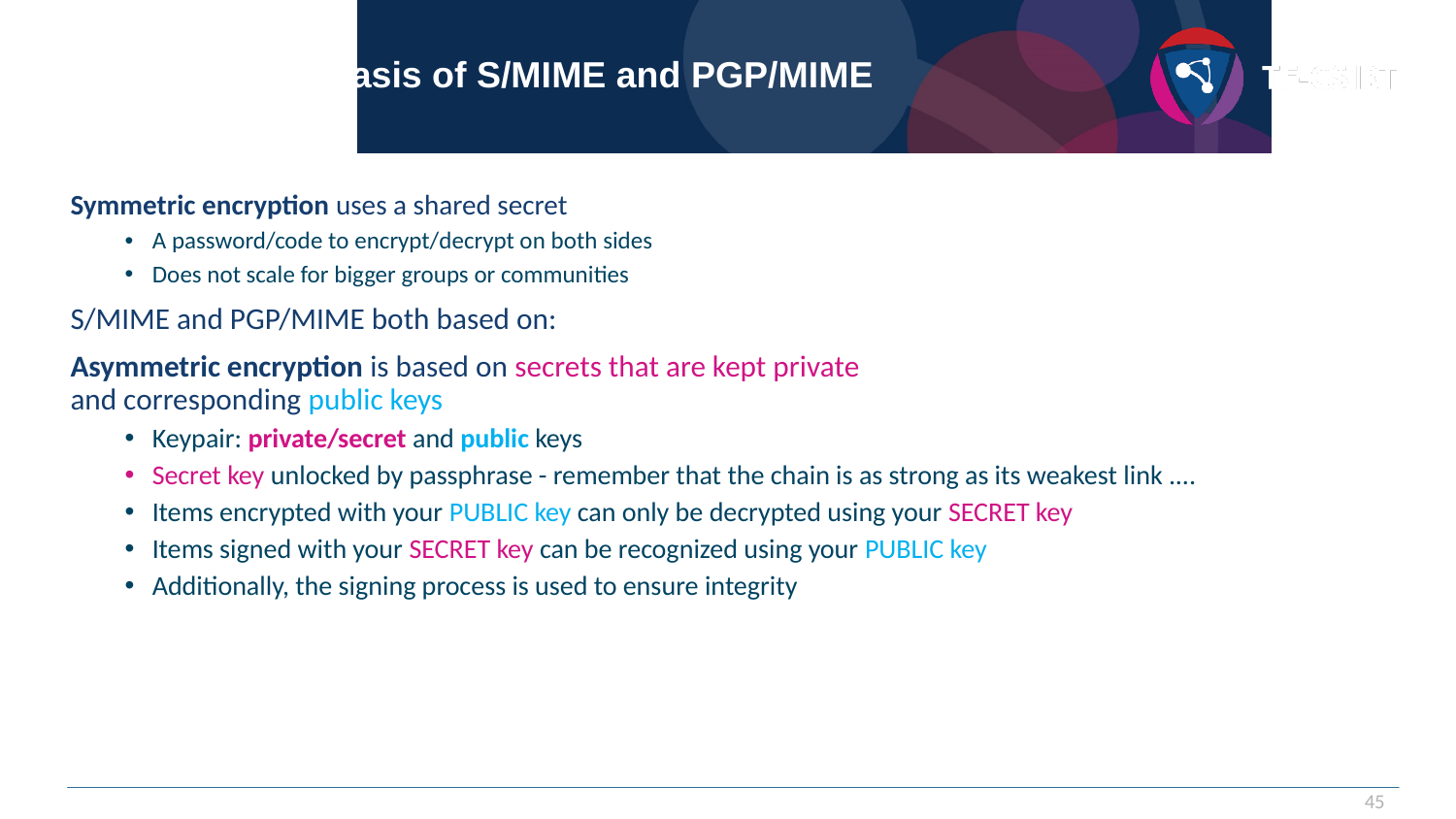

# Cryptographic basis of S/MIME and PGP/MIME
Symmetric encryption uses a shared secret
A password/code to encrypt/decrypt on both sides
Does not scale for bigger groups or communities
S/MIME and PGP/MIME both based on:
Asymmetric encryption is based on secrets that are kept private
and corresponding public keys
Keypair: private/secret and public keys
Secret key unlocked by passphrase - remember that the chain is as strong as its weakest link ....
Items encrypted with your PUBLIC key can only be decrypted using your SECRET key
Items signed with your SECRET key can be recognized using your PUBLIC key
Additionally, the signing process is used to ensure integrity

45